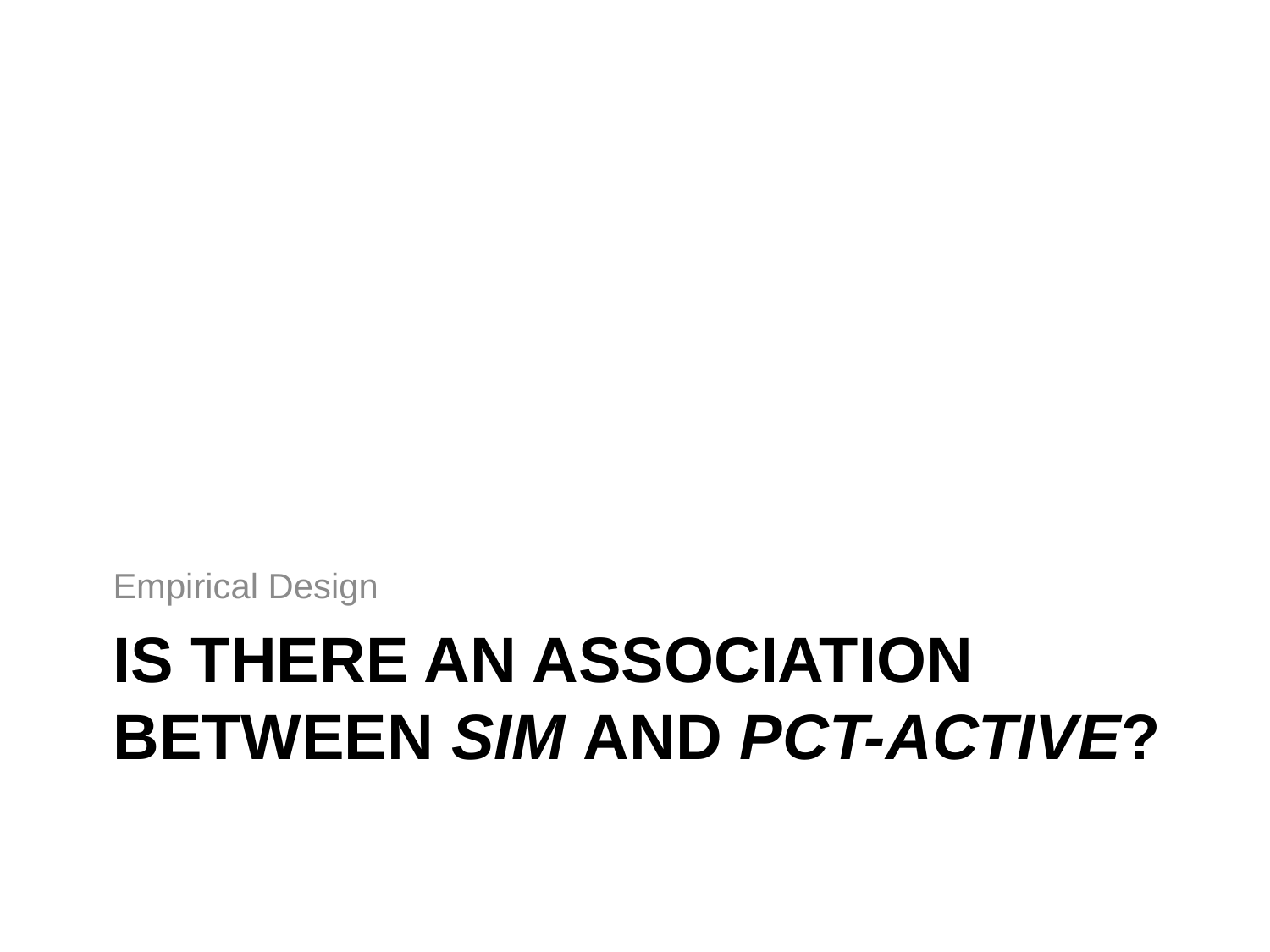

Empirical Design
# Is there an association between SIM and PCT-Active?